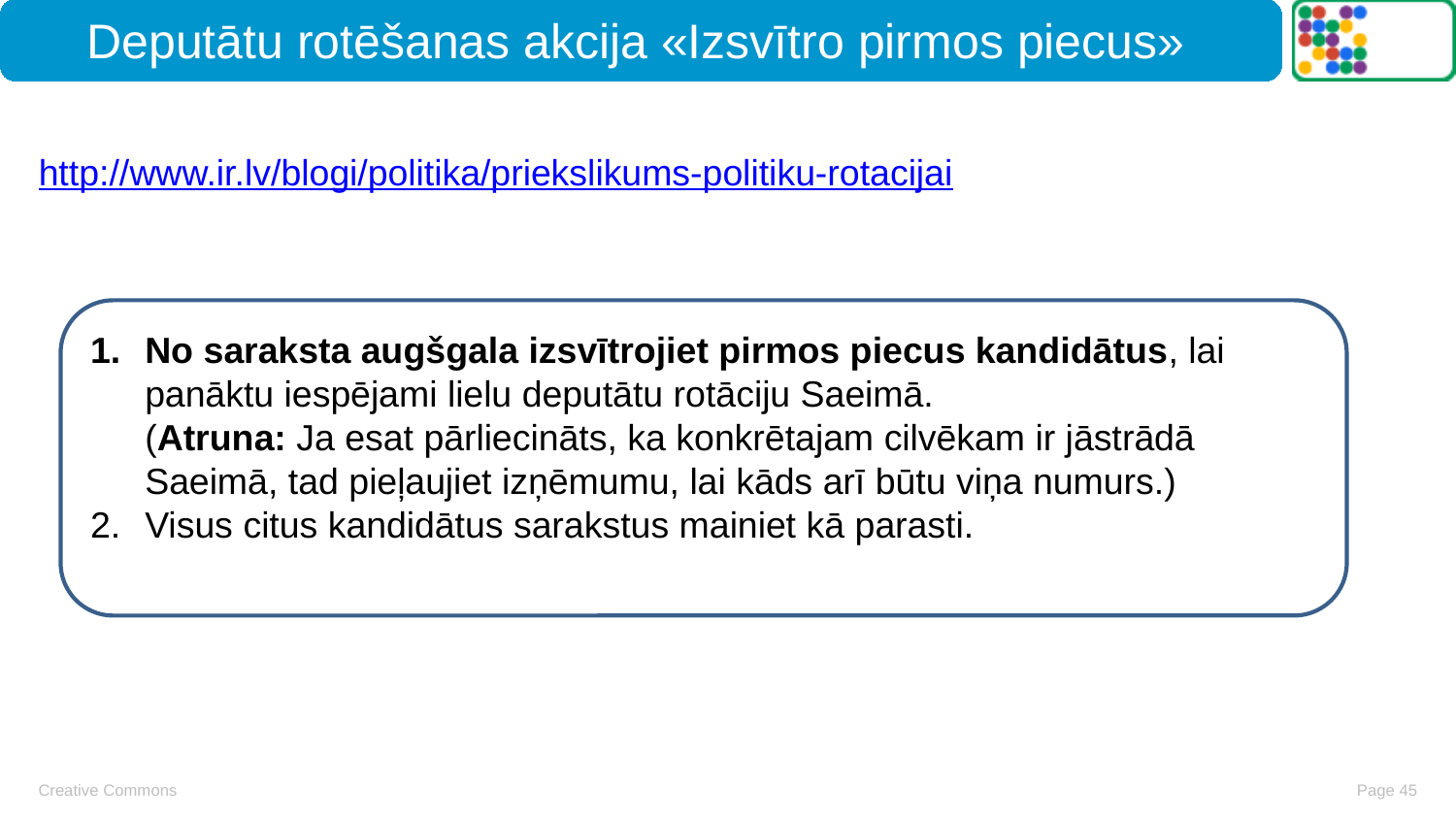

# Deputātu rotēšanas akcija «Izsvītro pirmos piecus»
http://www.ir.lv/blogi/politika/priekslikums-politiku-rotacijai
No saraksta augšgala izsvītrojiet pirmos piecus kandidātus, lai panāktu iespējami lielu deputātu rotāciju Saeimā.
(Atruna: Ja esat pārliecināts, ka konkrētajam cilvēkam ir jāstrādā Saeimā, tad pieļaujiet izņēmumu, lai kāds arī būtu viņa numurs.)
Visus citus kandidātus sarakstus mainiet kā parasti.